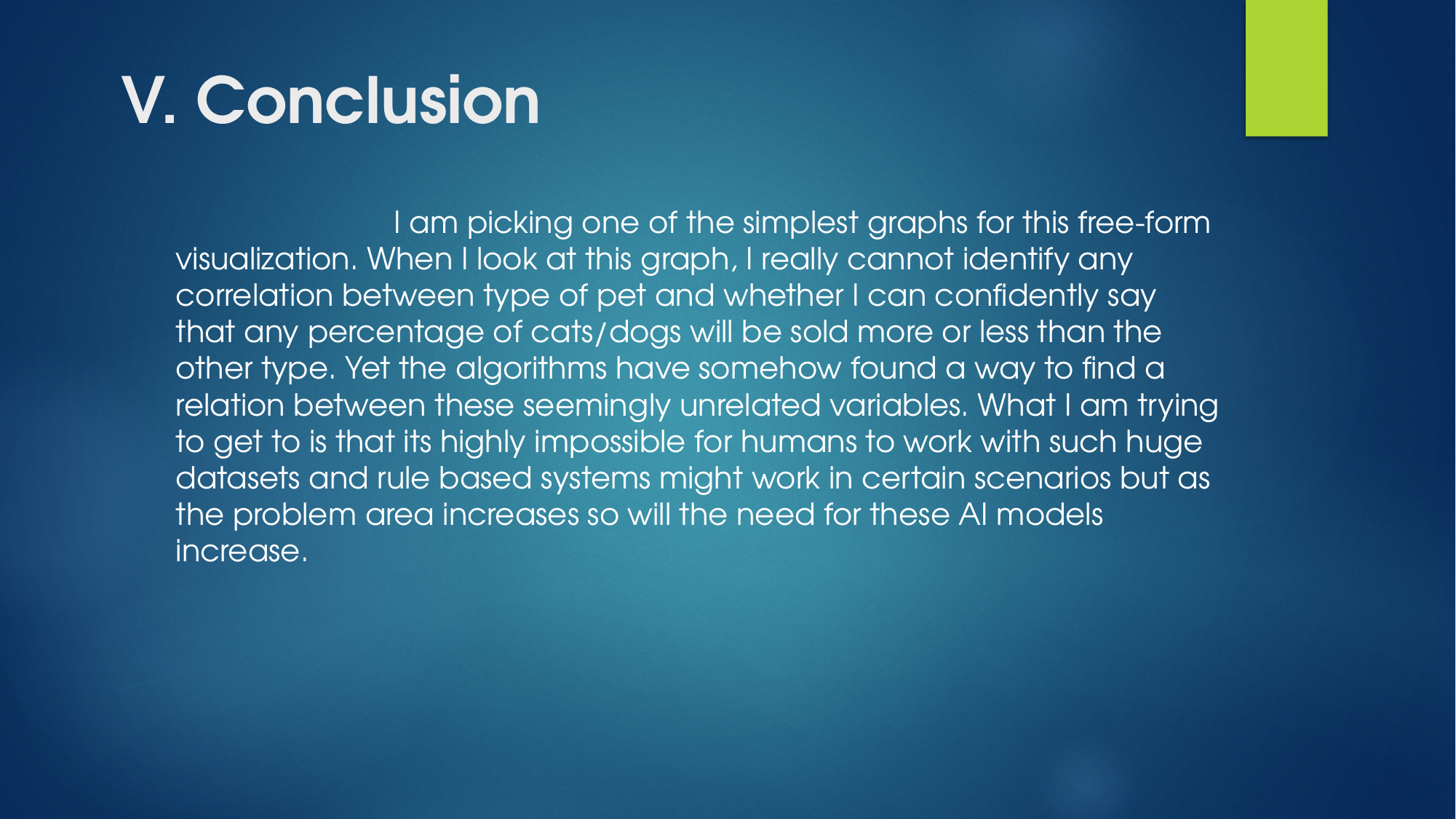

# V. Conclusion
		I am picking one of the simplest graphs for this free-form visualization. When I look at this graph, I really cannot identify any correlation between type of pet and whether I can confidently say that any percentage of cats/dogs will be sold more or less than the other type. Yet the algorithms have somehow found a way to find a relation between these seemingly unrelated variables. What I am trying to get to is that its highly impossible for humans to work with such huge datasets and rule based systems might work in certain scenarios but as the problem area increases so will the need for these AI models increase.